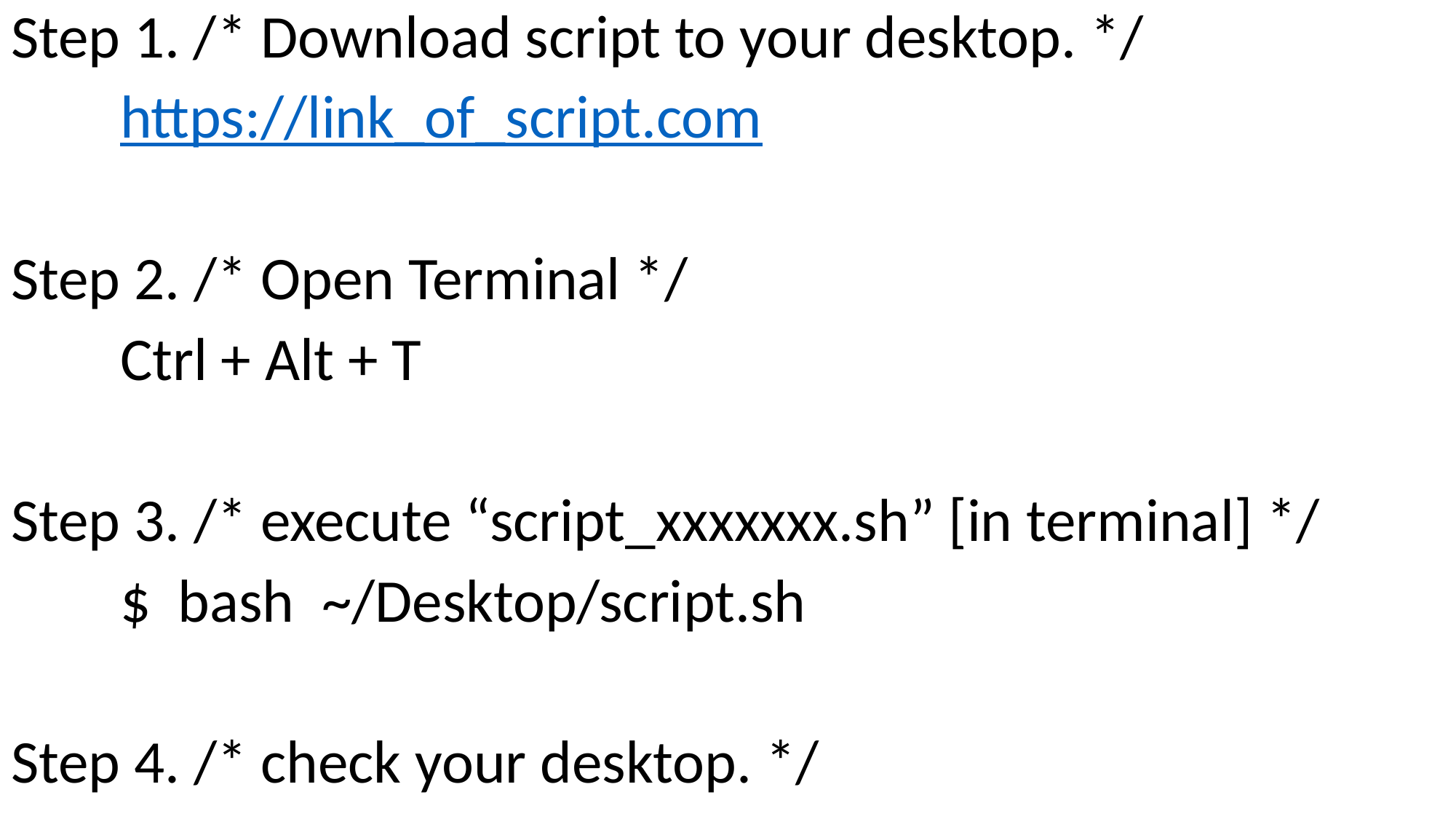

Step 1. /* Download script to your desktop. */
	https://link_of_script.com

Step 2. /* Open Terminal */
	Ctrl + Alt + T

Step 3. /* execute “script_xxxxxxx.sh” [in terminal] */
	$  bash  ~/Desktop/script.sh

Step 4. /* check your desktop. */